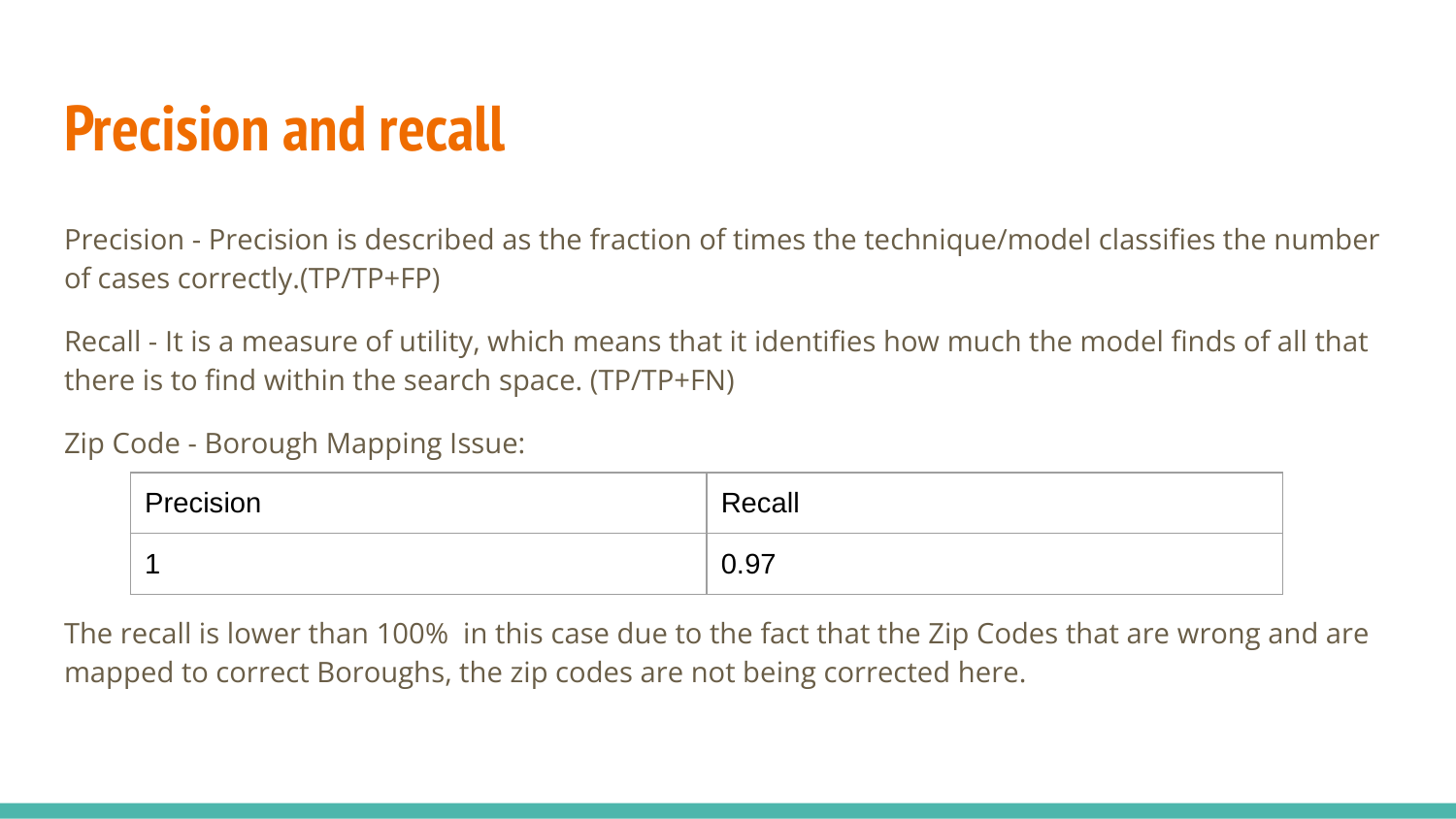

# Precision and recall
Precision - Precision is described as the fraction of times the technique/model classifies the number of cases correctly.(TP/TP+FP)
Recall - It is a measure of utility, which means that it identifies how much the model finds of all that there is to find within the search space. (TP/TP+FN)
Zip Code - Borough Mapping Issue:

The recall is lower than 100%  in this case due to the fact that the Zip Codes that are wrong and are mapped to correct Boroughs, the zip codes are not being corrected here.

| Precision | Recall |
| --- | --- |
| 1 | 0.97 |